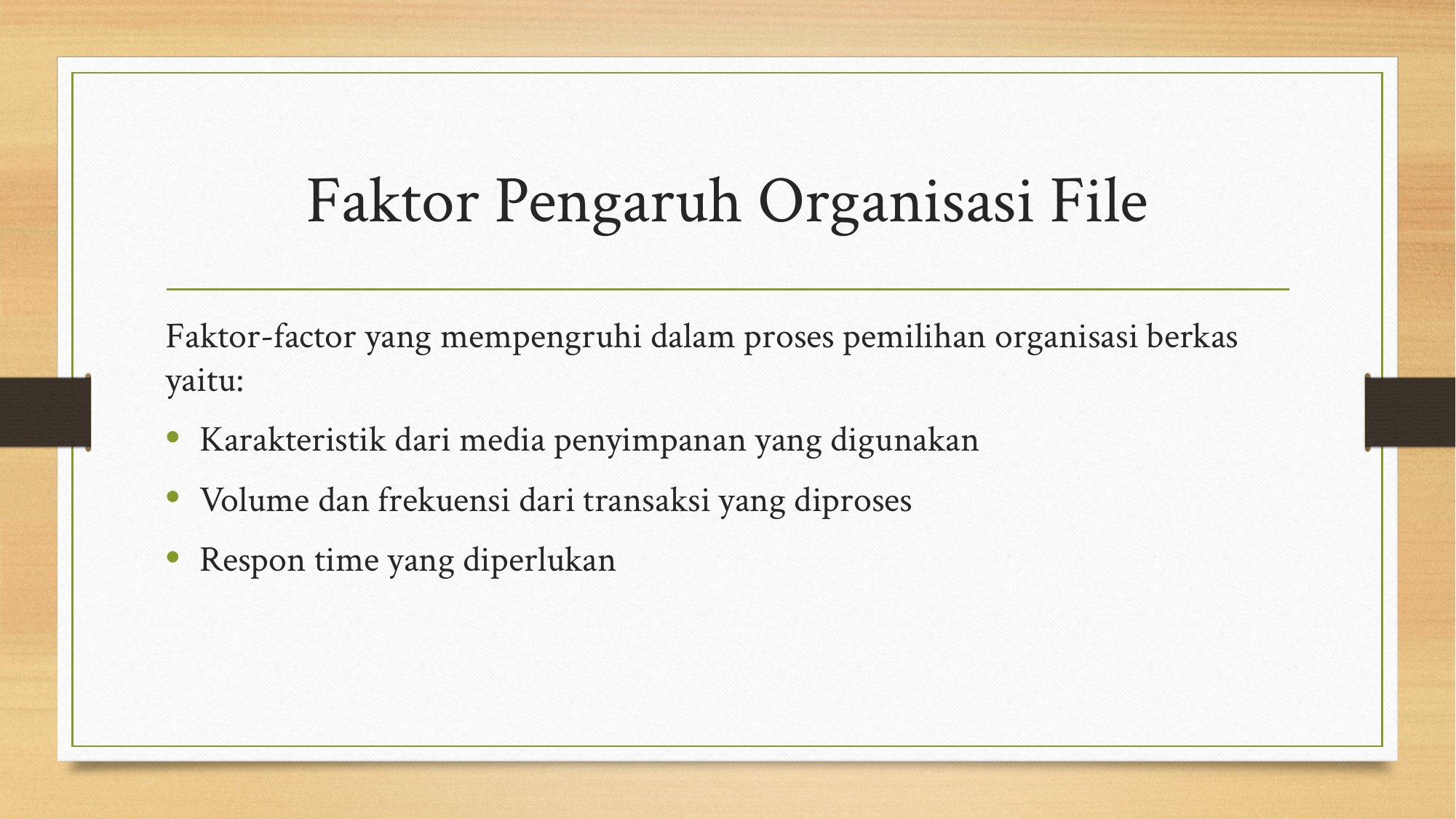

# Faktor Pengaruh Organisasi File
Faktor-factor yang mempengruhi dalam proses pemilihan organisasi berkas yaitu:
Karakteristik dari media penyimpanan yang digunakan
Volume dan frekuensi dari transaksi yang diproses
Respon time yang diperlukan